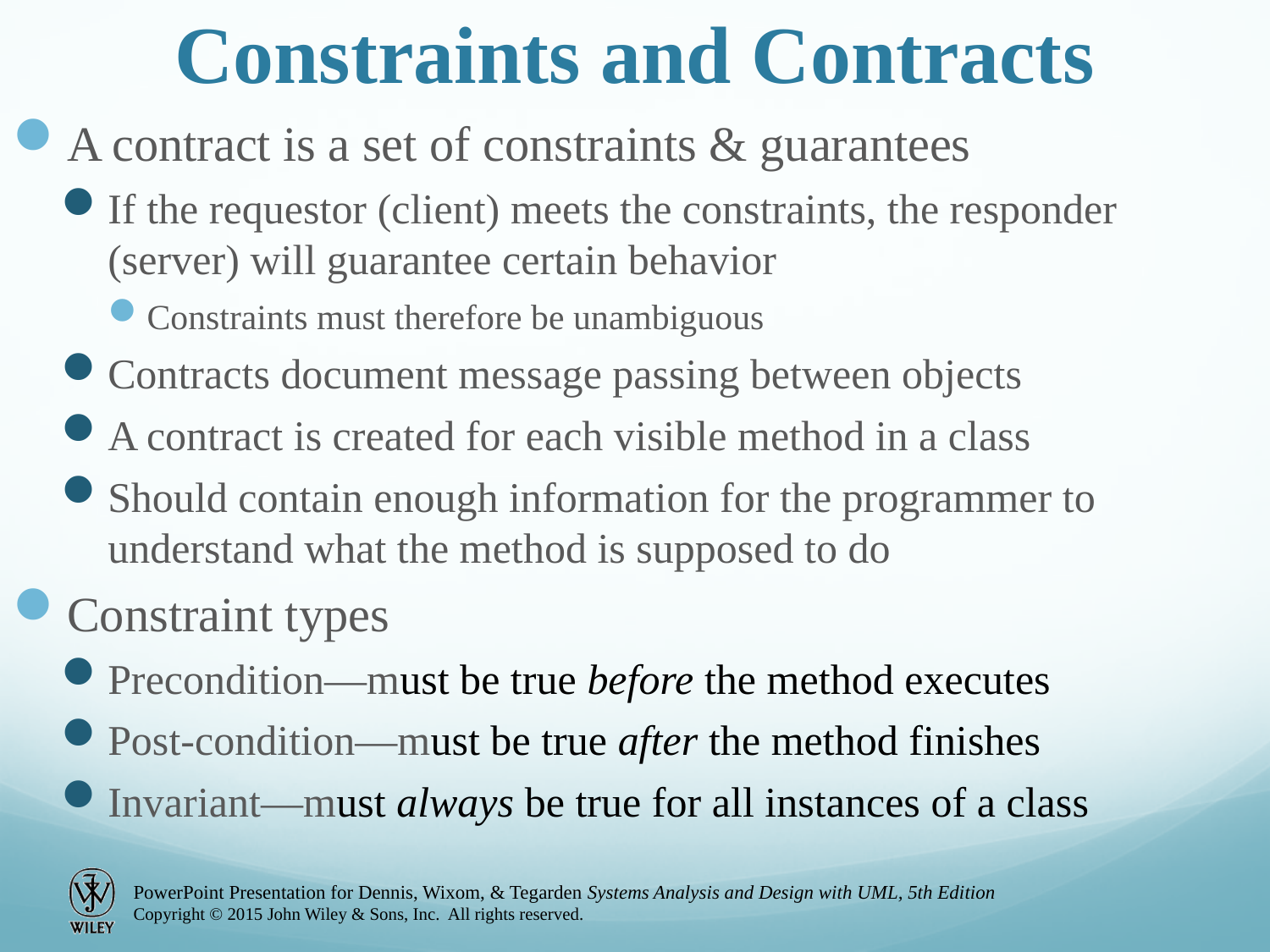

# Constraints and Contracts
A contract is a set of constraints & guarantees
If the requestor (client) meets the constraints, the responder (server) will guarantee certain behavior
Constraints must therefore be unambiguous
Contracts document message passing between objects
A contract is created for each visible method in a class
Should contain enough information for the programmer to understand what the method is supposed to do
Constraint types
Precondition—must be true before the method executes
Post-condition—must be true after the method finishes
Invariant—must always be true for all instances of a class